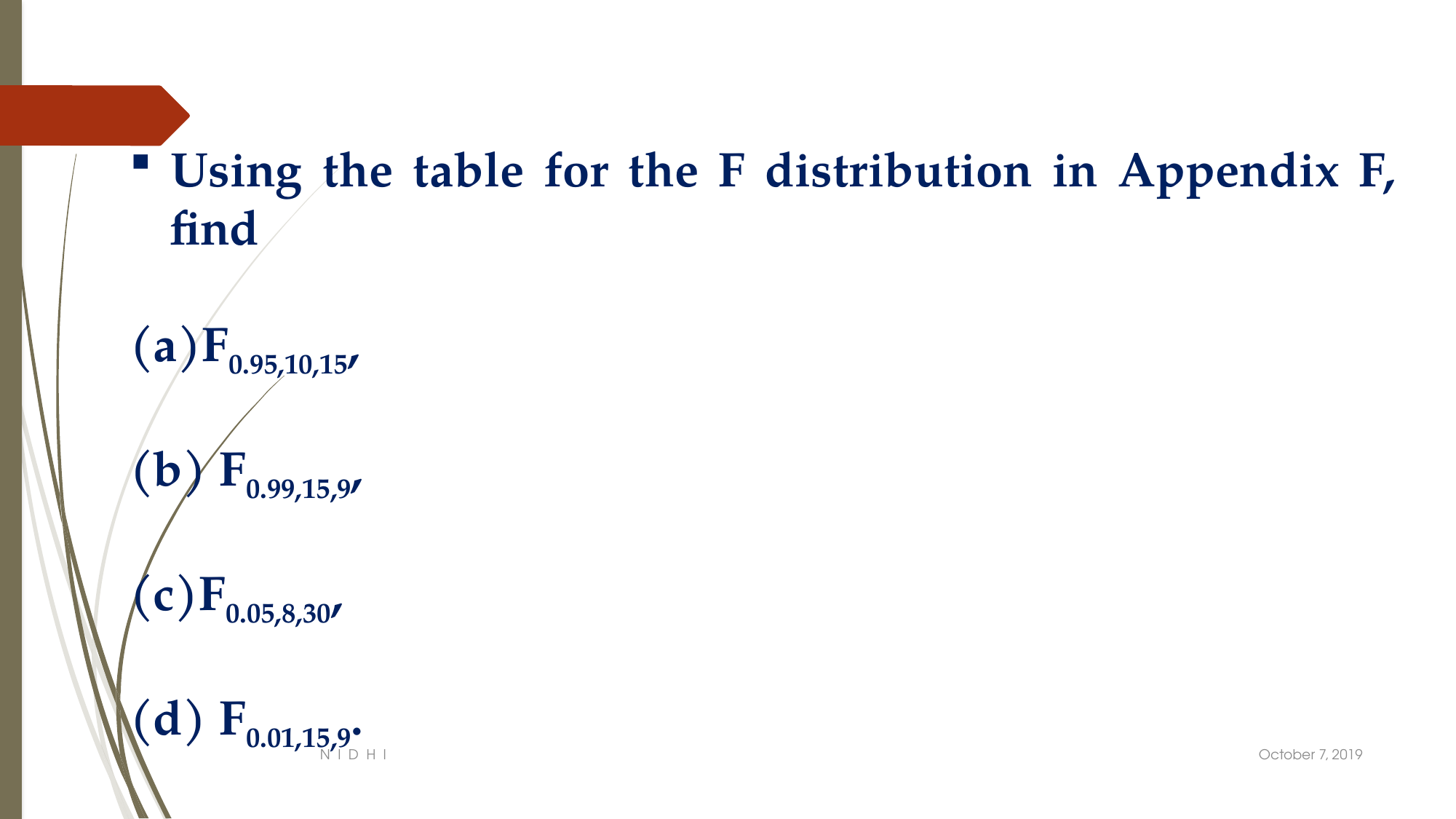

Using the table for the F distribution in Appendix F, find

F0.95,10,15,

 F0.99,15,9,

F0.05,8,30,

 F0.01,15,9.
October 7, 2019
N  I  D  H  I